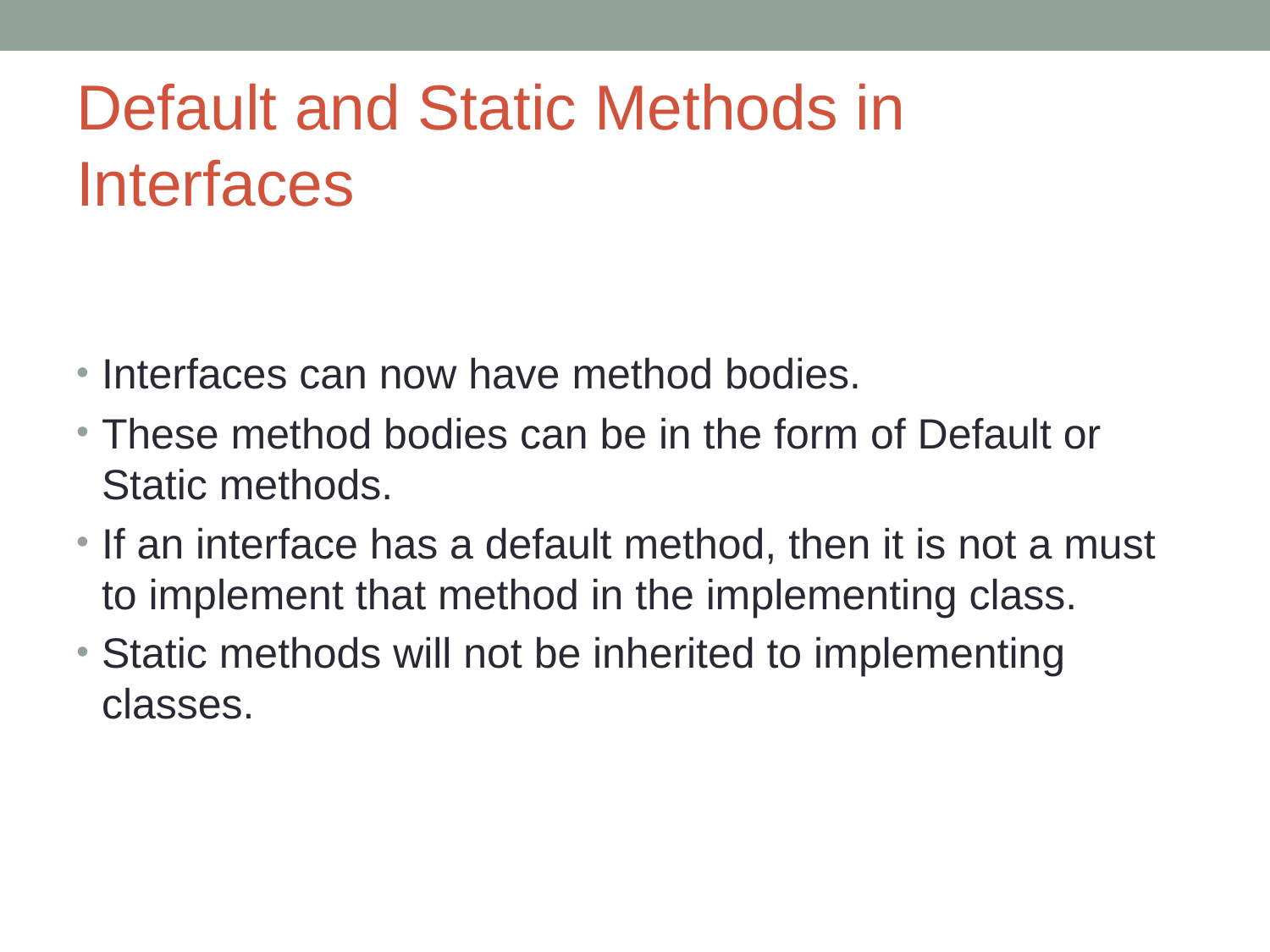

# Default and Static Methods in Interfaces

Interfaces can now have method bodies.
These method bodies can be in the form of Default or Static methods.
If an interface has a default method, then it is not a must to implement that method in the implementing class.
Static methods will not be inherited to implementing classes.